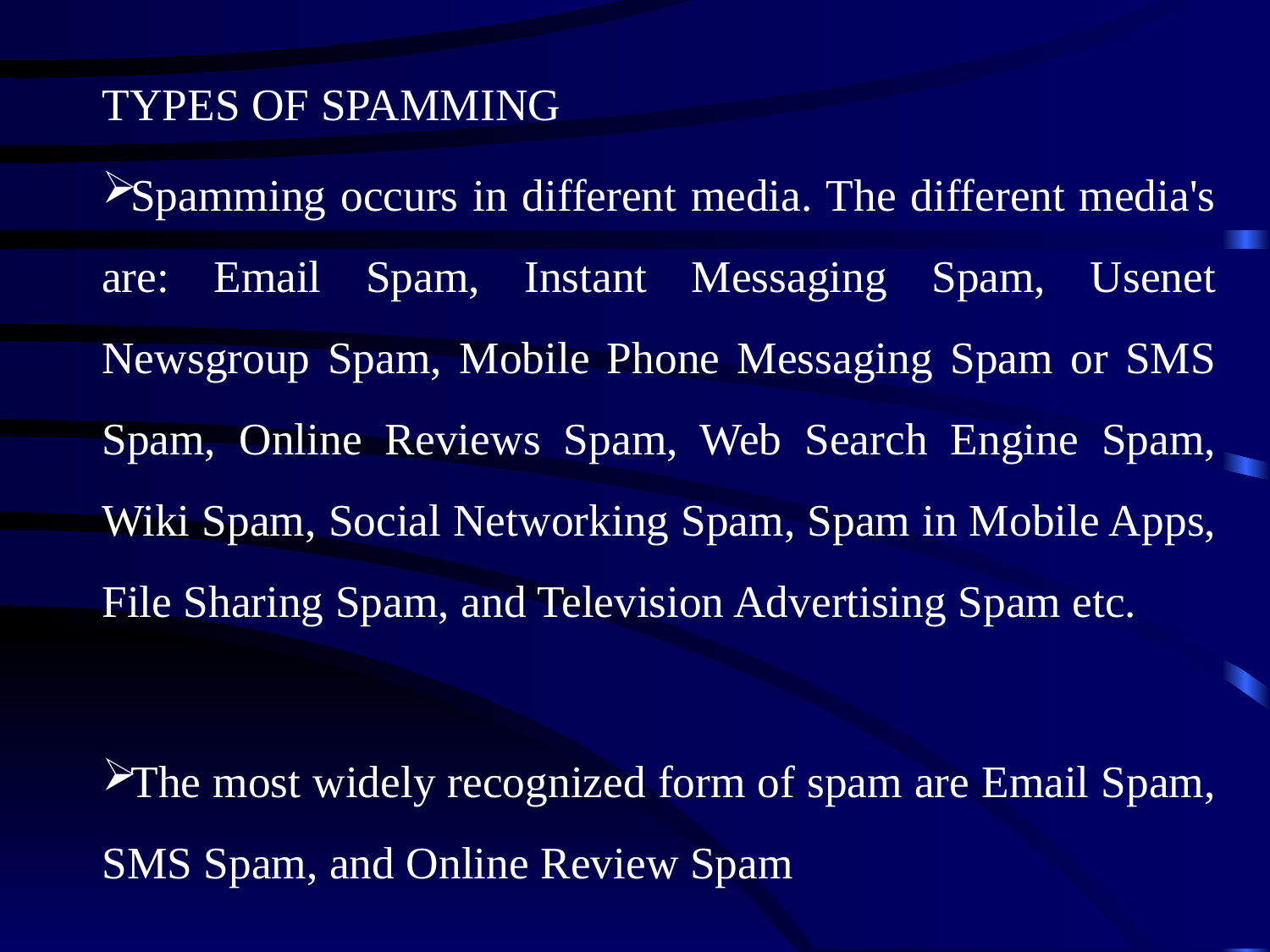

TYPES OF SPAMMING
Spamming occurs in different media. The different media's are: Email Spam, Instant Messaging Spam, Usenet Newsgroup Spam, Mobile Phone Messaging Spam or SMS Spam, Online Reviews Spam, Web Search Engine Spam, Wiki Spam, Social Networking Spam, Spam in Mobile Apps, File Sharing Spam, and Television Advertising Spam etc.

The most widely recognized form of spam are Email Spam, SMS Spam, and Online Review Spam